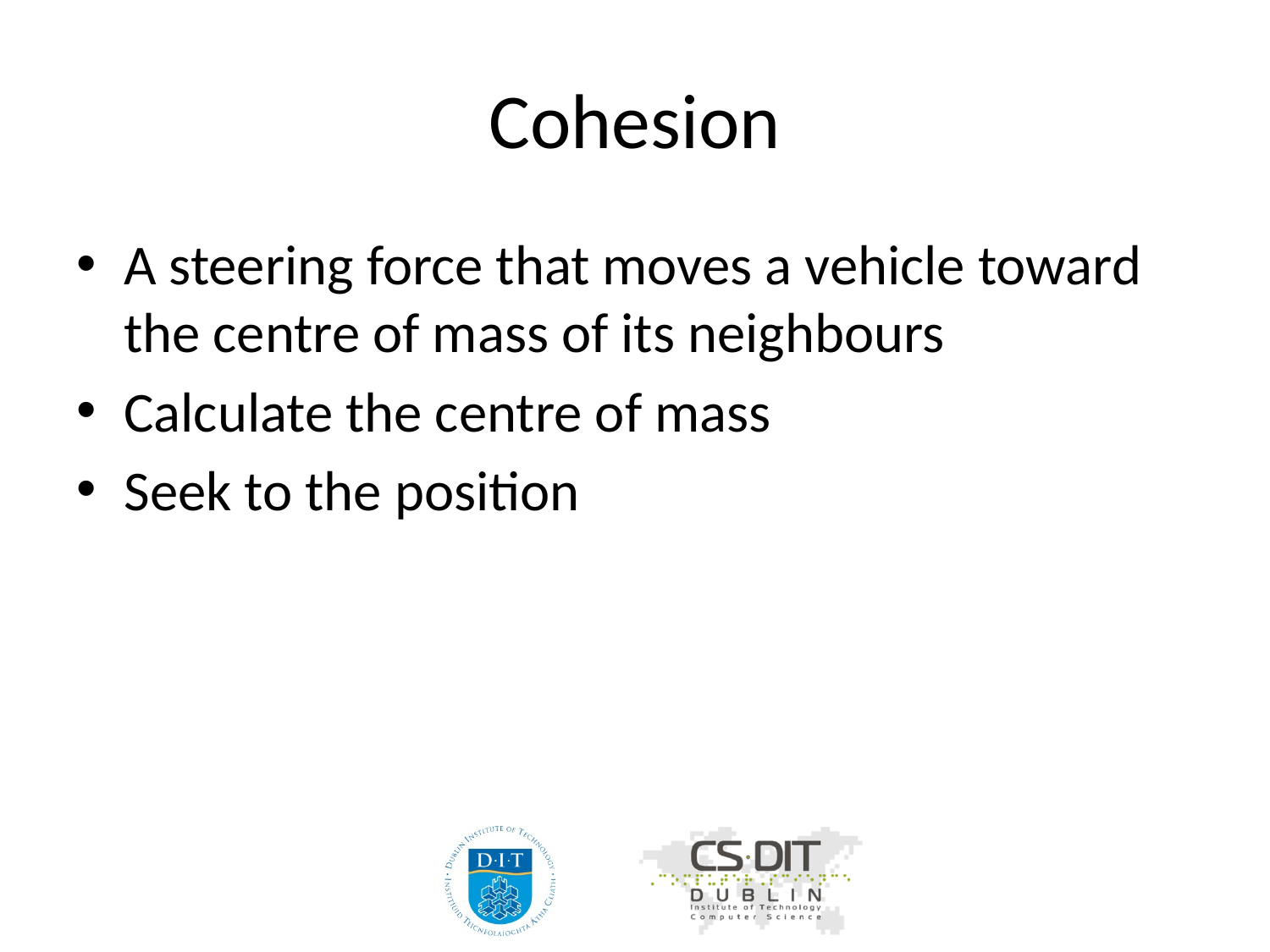

# Cohesion
A steering force that moves a vehicle toward the centre of mass of its neighbours
Calculate the centre of mass
Seek to the position